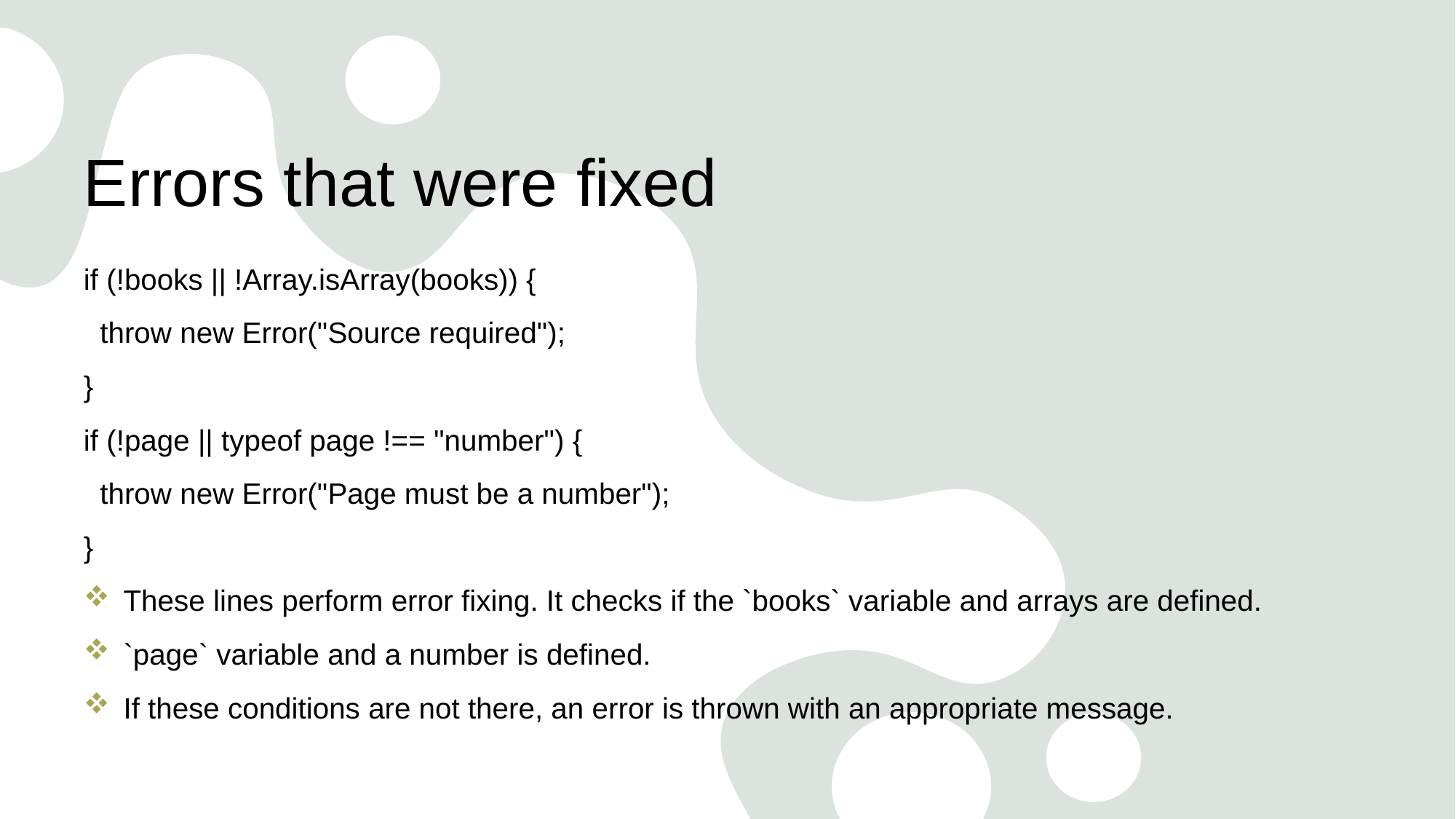

# Errors that were fixed
if (!books || !Array.isArray(books)) {
  throw new Error("Source required");
}
if (!page || typeof page !== "number") {
  throw new Error("Page must be a number");
}
These lines perform error fixing. It checks if the `books` variable and arrays are defined.
`page` variable and a number is defined.
If these conditions are not there, an error is thrown with an appropriate message.